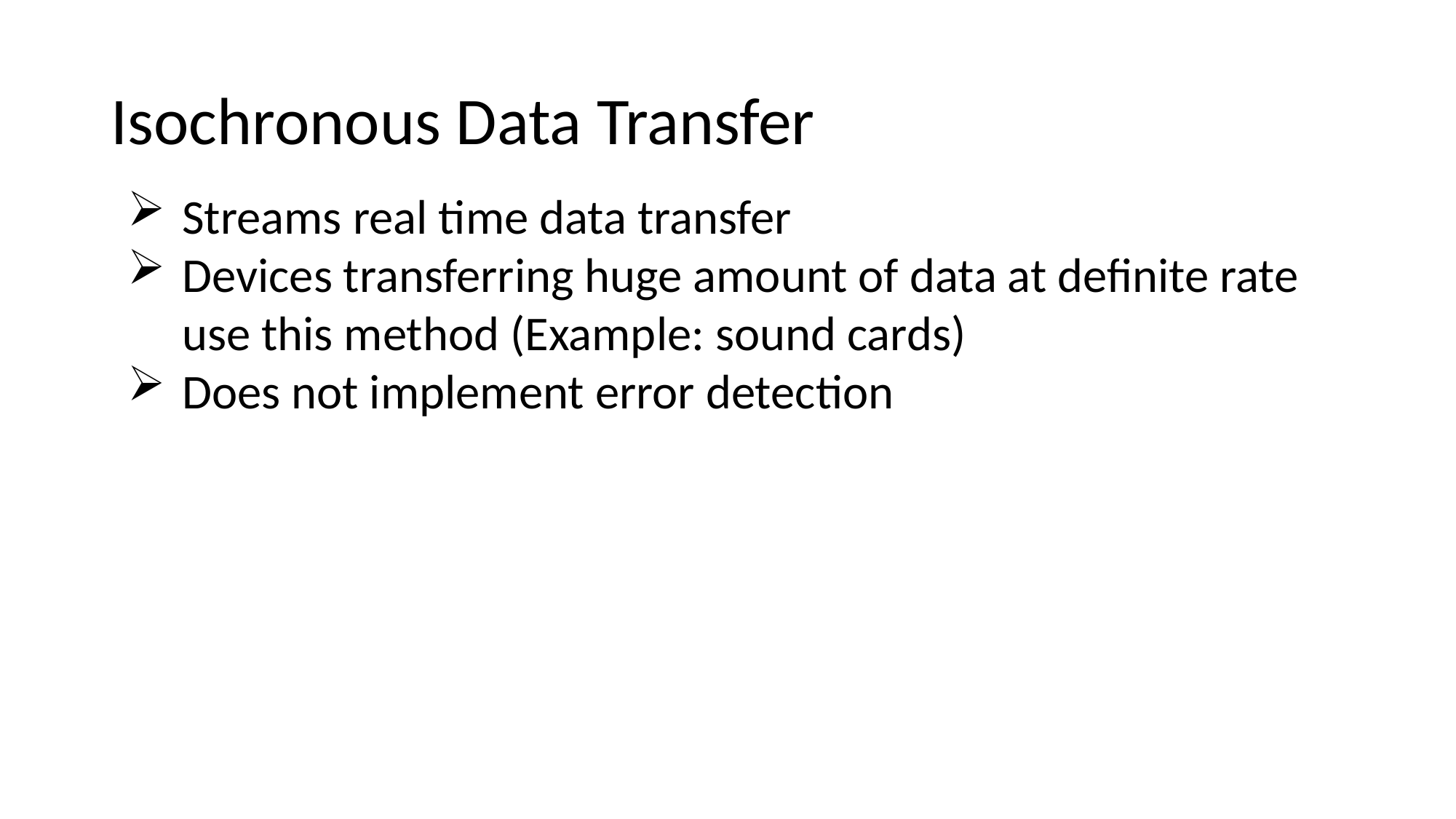

# Isochronous Data Transfer
Streams real time data transfer
Devices transferring huge amount of data at definite rate use this method (Example: sound cards)
Does not implement error detection